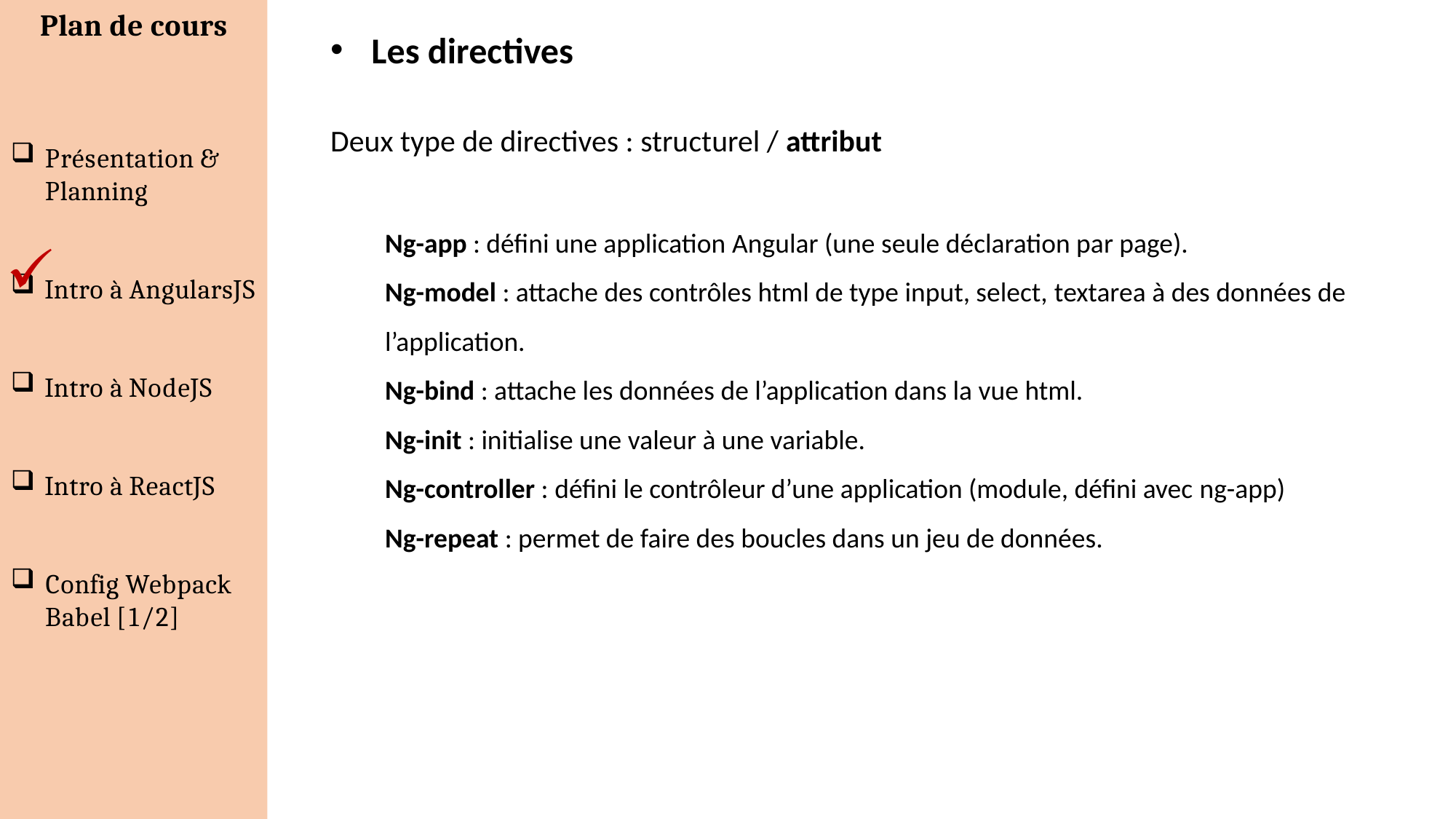

Les directives

Deux type de directives : structurel / attribut

Ng-app : défini une application Angular (une seule déclaration par page).
Ng-model : attache des contrôles html de type input, select, textarea à des données de l’application.
Ng-bind : attache les données de l’application dans la vue html.
Ng-init : initialise une valeur à une variable.
Ng-controller : défini le contrôleur d’une application (module, défini avec ng-app)
Ng-repeat : permet de faire des boucles dans un jeu de données.